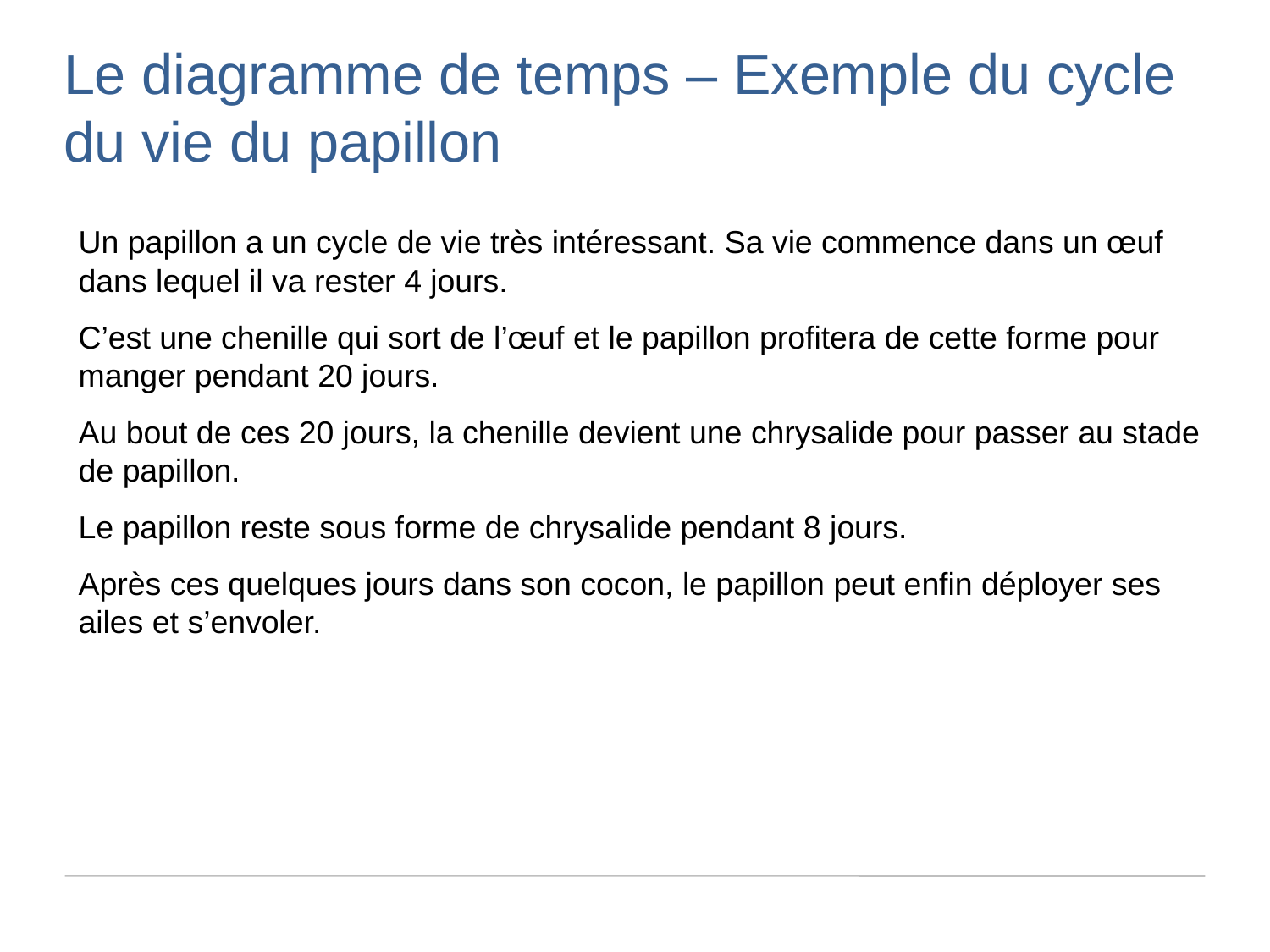

Le diagramme de temps – Exemple du cycle du vie du papillon
Un papillon a un cycle de vie très intéressant. Sa vie commence dans un œuf dans lequel il va rester 4 jours.
C’est une chenille qui sort de l’œuf et le papillon profitera de cette forme pour manger pendant 20 jours.
Au bout de ces 20 jours, la chenille devient une chrysalide pour passer au stade de papillon.
Le papillon reste sous forme de chrysalide pendant 8 jours.
Après ces quelques jours dans son cocon, le papillon peut enfin déployer ses ailes et s’envoler.